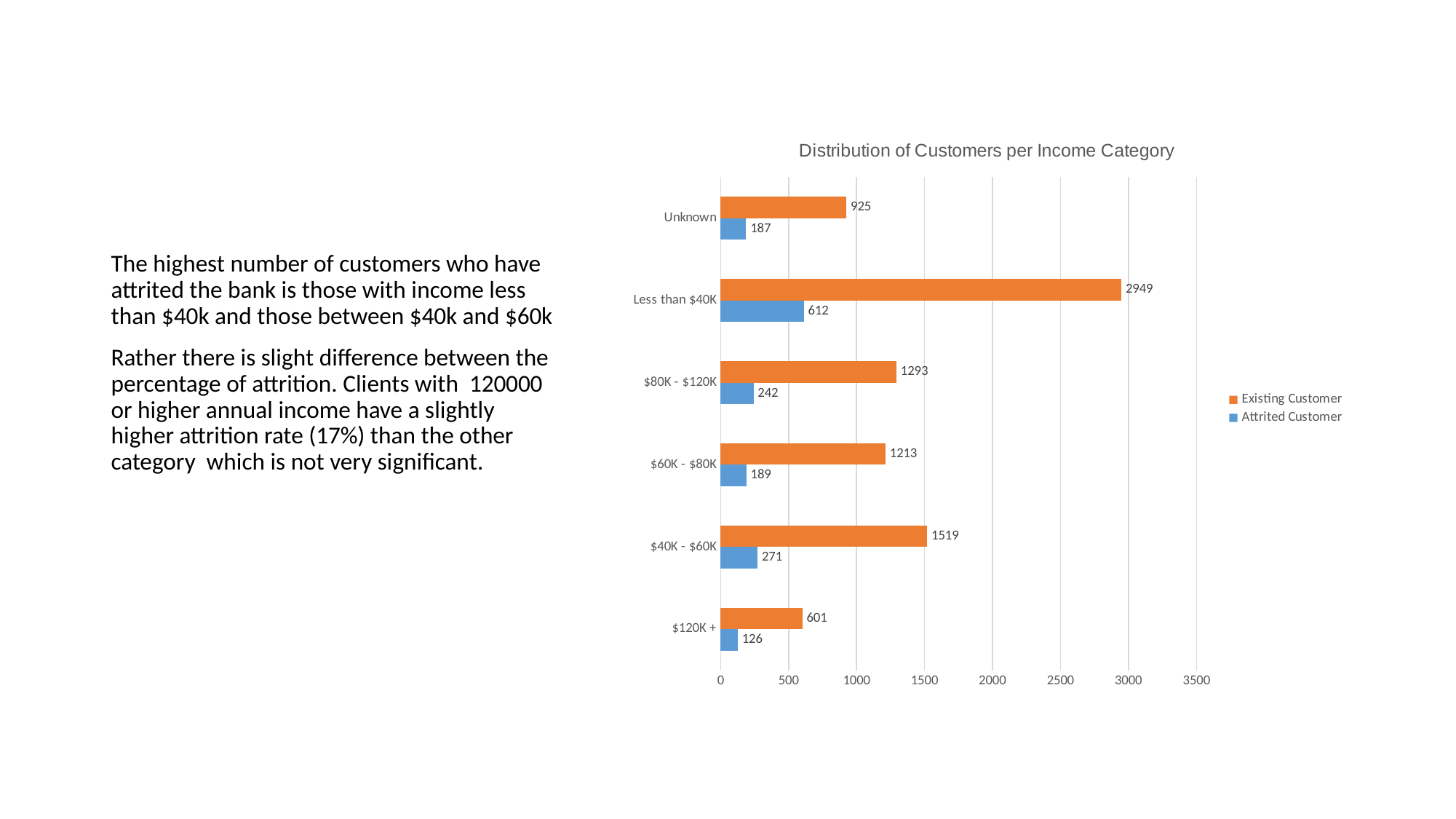

### Chart: Distribution of Customers per Income Category

| Category | Attrited Customer | Existing Customer |
|---|---|---|
| $120K + | 126.0 | 601.0 |
| $40K - $60K | 271.0 | 1519.0 |
| $60K - $80K | 189.0 | 1213.0 |
| $80K - $120K | 242.0 | 1293.0 |
| Less than $40K | 612.0 | 2949.0 |
| Unknown | 187.0 | 925.0 |
The highest number of customers who have attrited the bank is those with income less than $40k and those between $40k and $60k
Rather there is slight difference between the percentage of attrition. Clients with  120000 or higher annual income have a slightly higher attrition rate (17%) than the other category  which is not very significant.